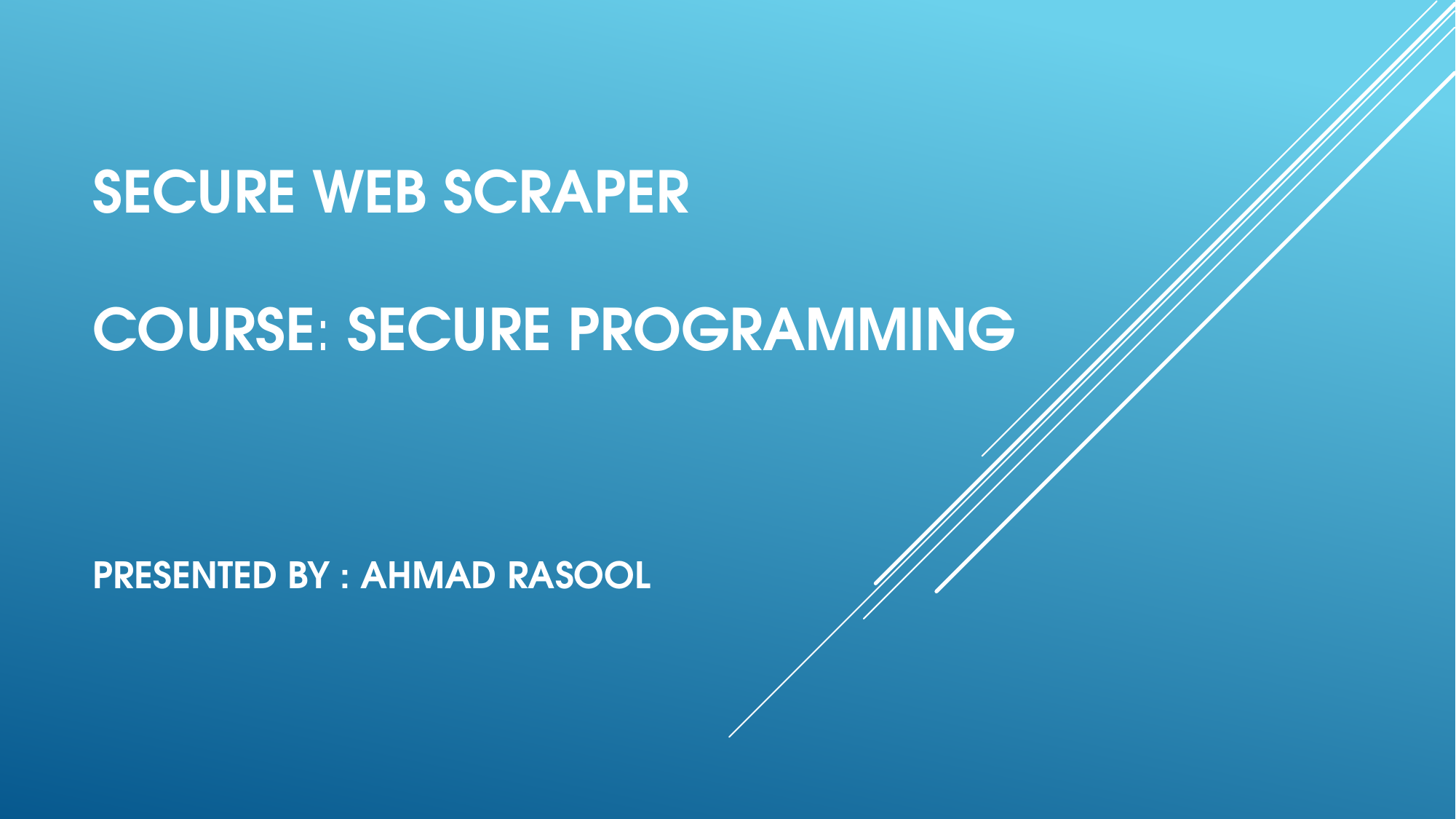

# Secure Web Scraper Course: Secure Programming
PRESENTED BY : AHMAD RASOOL